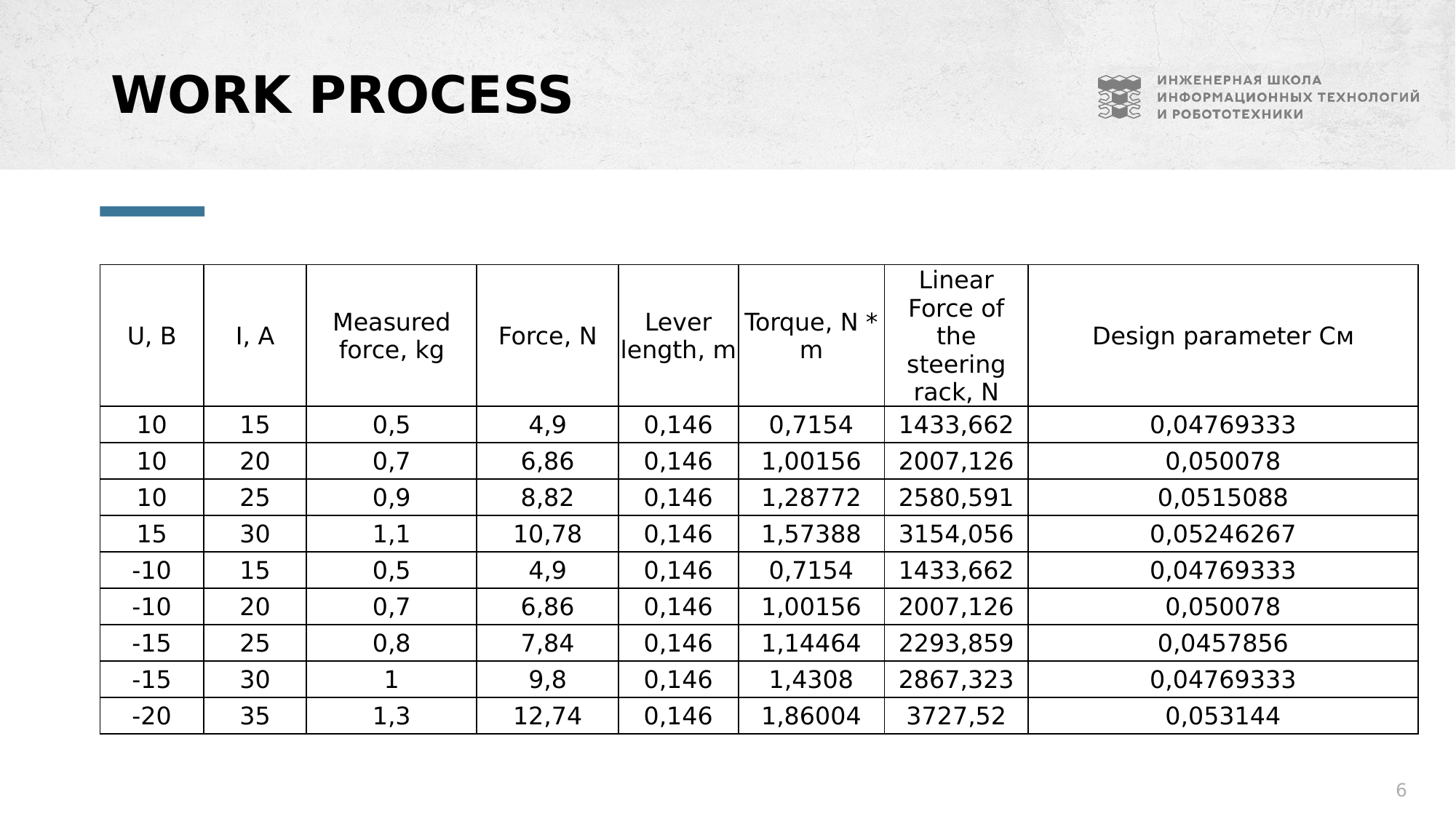

# work process
| U, В | I, А | Measured force, kg | Force, N | Lever length, m | Torque, N \* m | Linear Force of the steering rack, N | Design parameter Cм |
| --- | --- | --- | --- | --- | --- | --- | --- |
| 10 | 15 | 0,5 | 4,9 | 0,146 | 0,7154 | 1433,662 | 0,04769333 |
| 10 | 20 | 0,7 | 6,86 | 0,146 | 1,00156 | 2007,126 | 0,050078 |
| 10 | 25 | 0,9 | 8,82 | 0,146 | 1,28772 | 2580,591 | 0,0515088 |
| 15 | 30 | 1,1 | 10,78 | 0,146 | 1,57388 | 3154,056 | 0,05246267 |
| -10 | 15 | 0,5 | 4,9 | 0,146 | 0,7154 | 1433,662 | 0,04769333 |
| -10 | 20 | 0,7 | 6,86 | 0,146 | 1,00156 | 2007,126 | 0,050078 |
| -15 | 25 | 0,8 | 7,84 | 0,146 | 1,14464 | 2293,859 | 0,0457856 |
| -15 | 30 | 1 | 9,8 | 0,146 | 1,4308 | 2867,323 | 0,04769333 |
| -20 | 35 | 1,3 | 12,74 | 0,146 | 1,86004 | 3727,52 | 0,053144 |
6